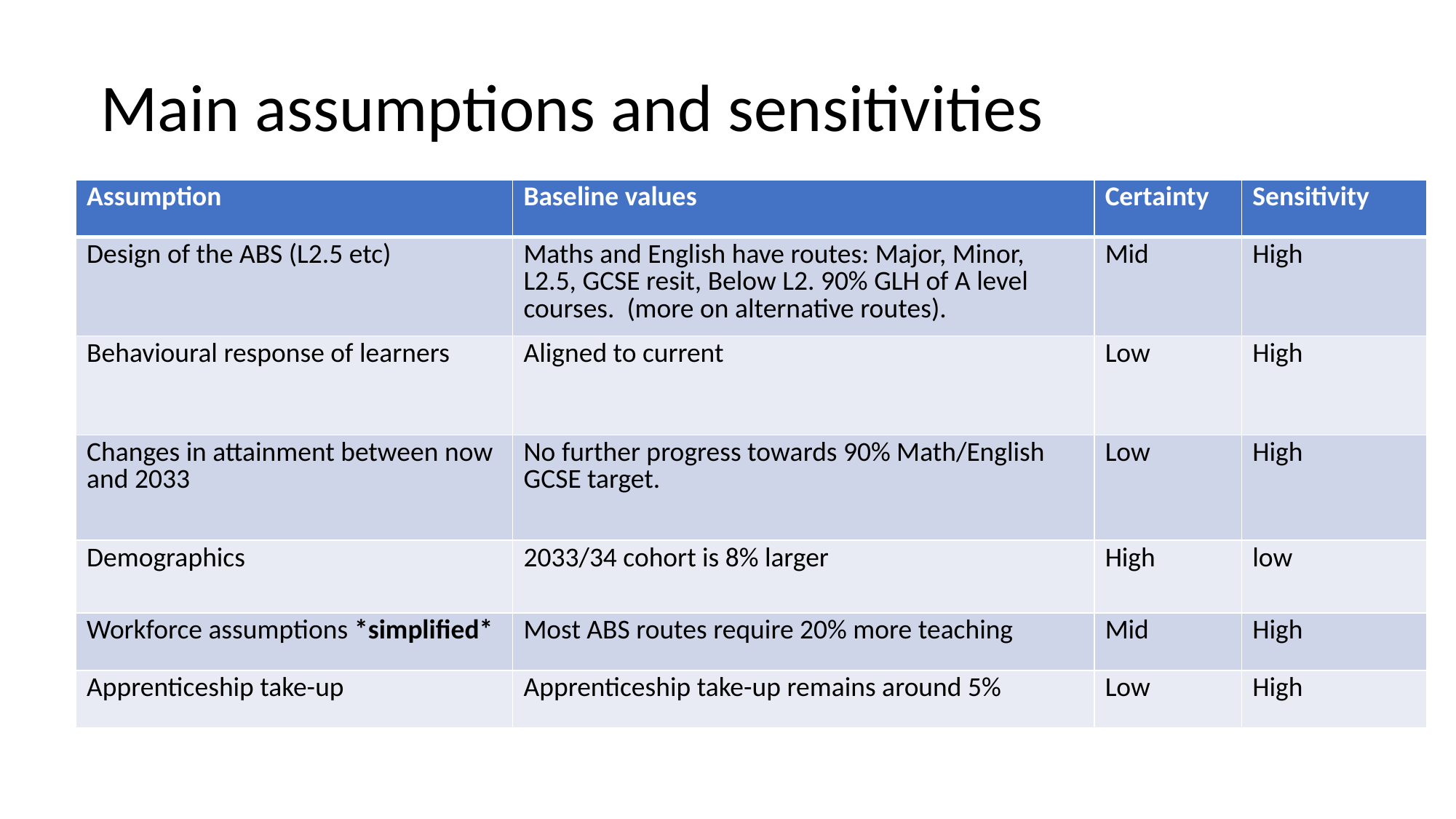

# Main assumptions and sensitivities
| Assumption | Baseline values | Certainty | Sensitivity |
| --- | --- | --- | --- |
| Design of the ABS (L2.5 etc) | Maths and English have routes: Major, Minor, L2.5, GCSE resit, Below L2. 90% GLH of A level courses. (more on alternative routes). | Mid | High |
| Behavioural response of learners | Aligned to current | Low | High |
| Changes in attainment between now and 2033 | No further progress towards 90% Math/English GCSE target. | Low | High |
| Demographics | 2033/34 cohort is 8% larger | High | low |
| Workforce assumptions \*simplified\* | Most ABS routes require 20% more teaching | Mid | High |
| Apprenticeship take-up | Apprenticeship take-up remains around 5% | Low | High |